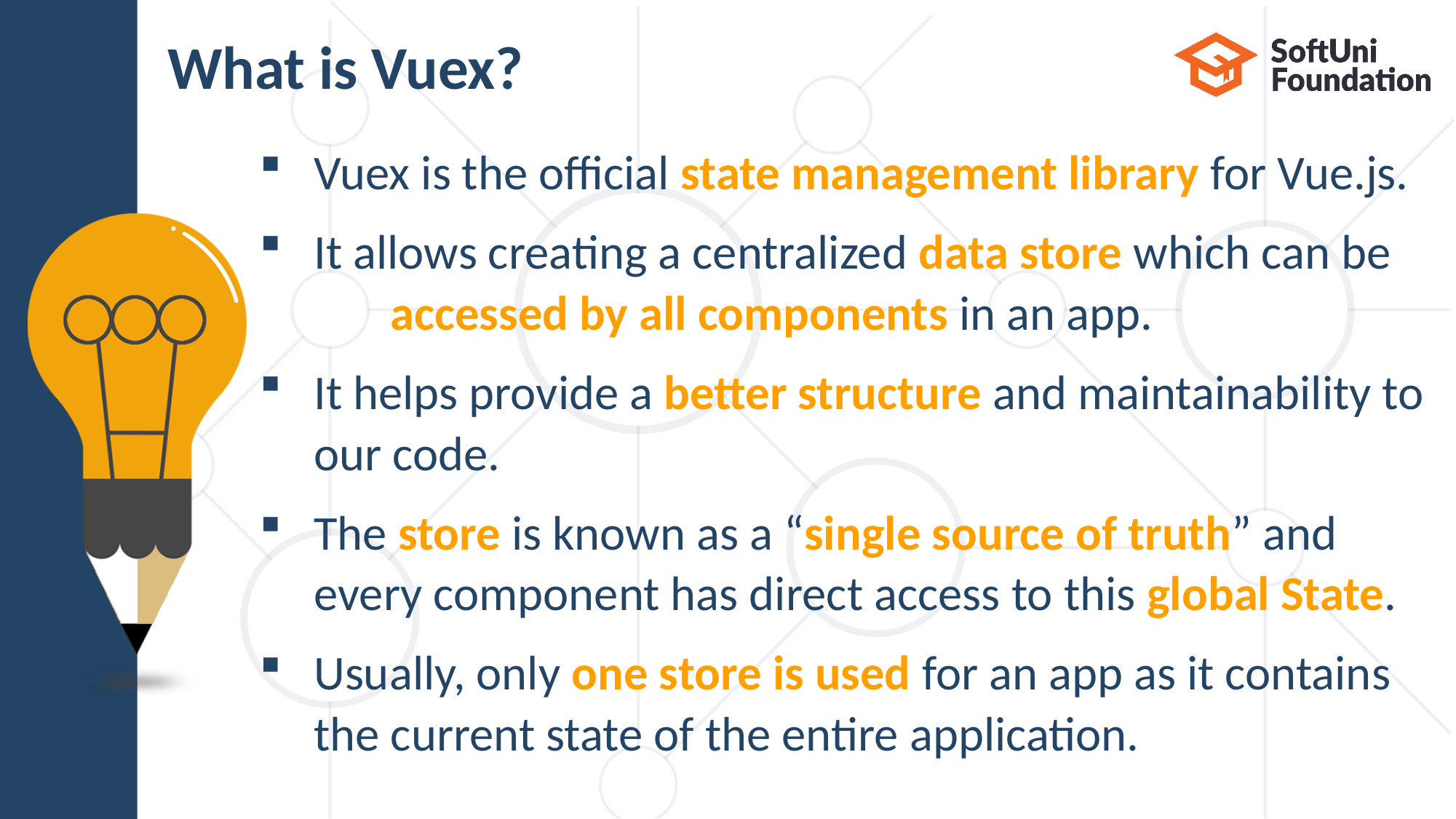

# What is Vuex?
Vuex is the official state management library for Vue.js.
It allows creating a centralized data store which can be            accessed by all components in an app.
It helps provide a better structure and maintainability to our code.
The store is known as a “single source of truth” and        every component has direct access to this global State.
Usually, only one store is used for an app as it contains    the current state of the entire application.